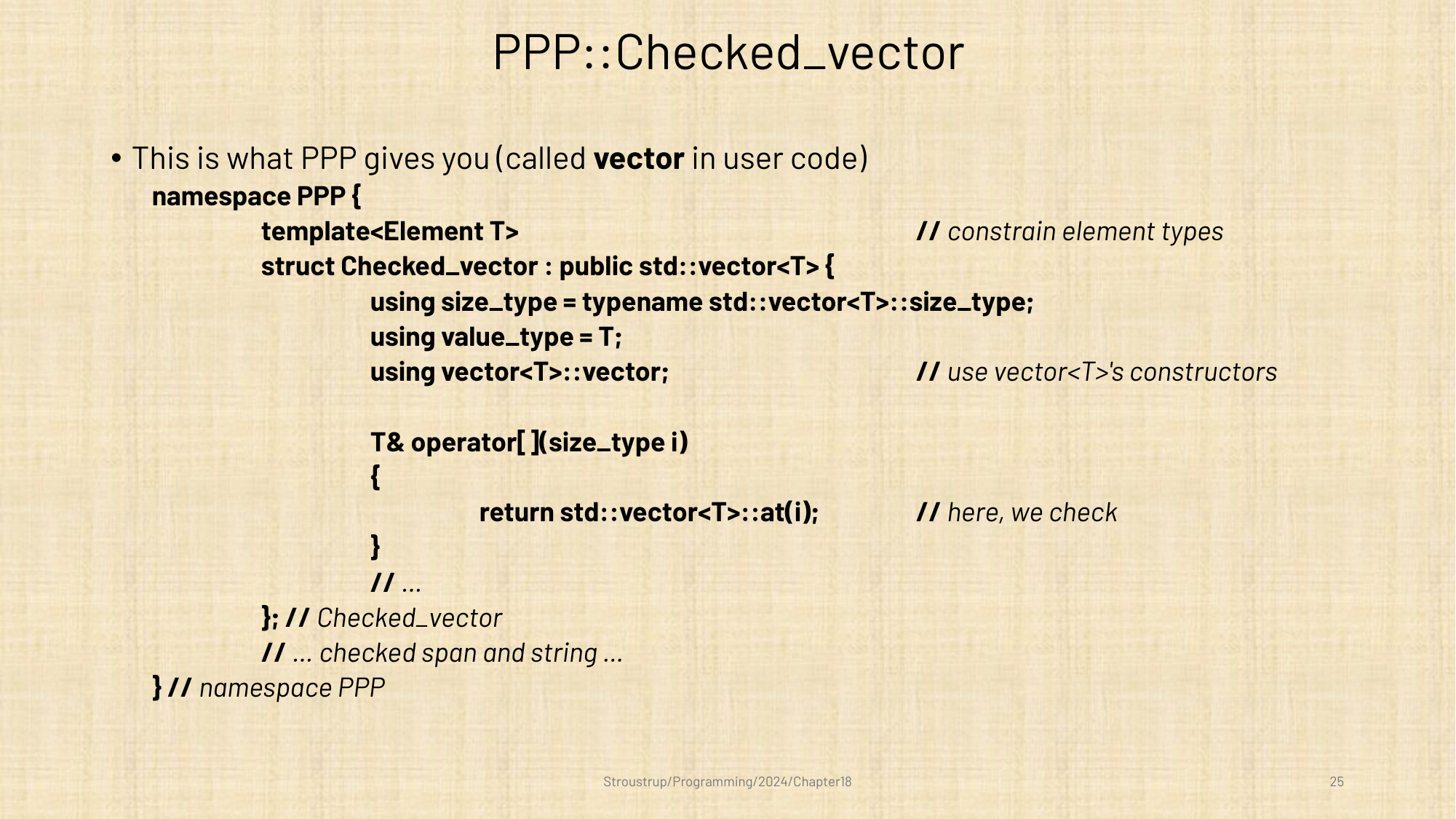

# PPP::Checked_vector
This is what PPP gives you (called vector in user code)
namespace PPP {
	template<Element T>				// constrain element types
	struct Checked_vector : public std::vector<T> {
		using size_type = typename std::vector<T>::size_type;
		using value_type = T;
		using vector<T>::vector;            		// use vector<T>'s constructors

		T& operator[](size_type i)
		{
			return std::vector<T>::at(i);	// here, we check
		}
		// …
	}; // Checked_vector
	// … checked span and string …
} // namespace PPP

Stroustrup/Programming/2024/Chapter18
25